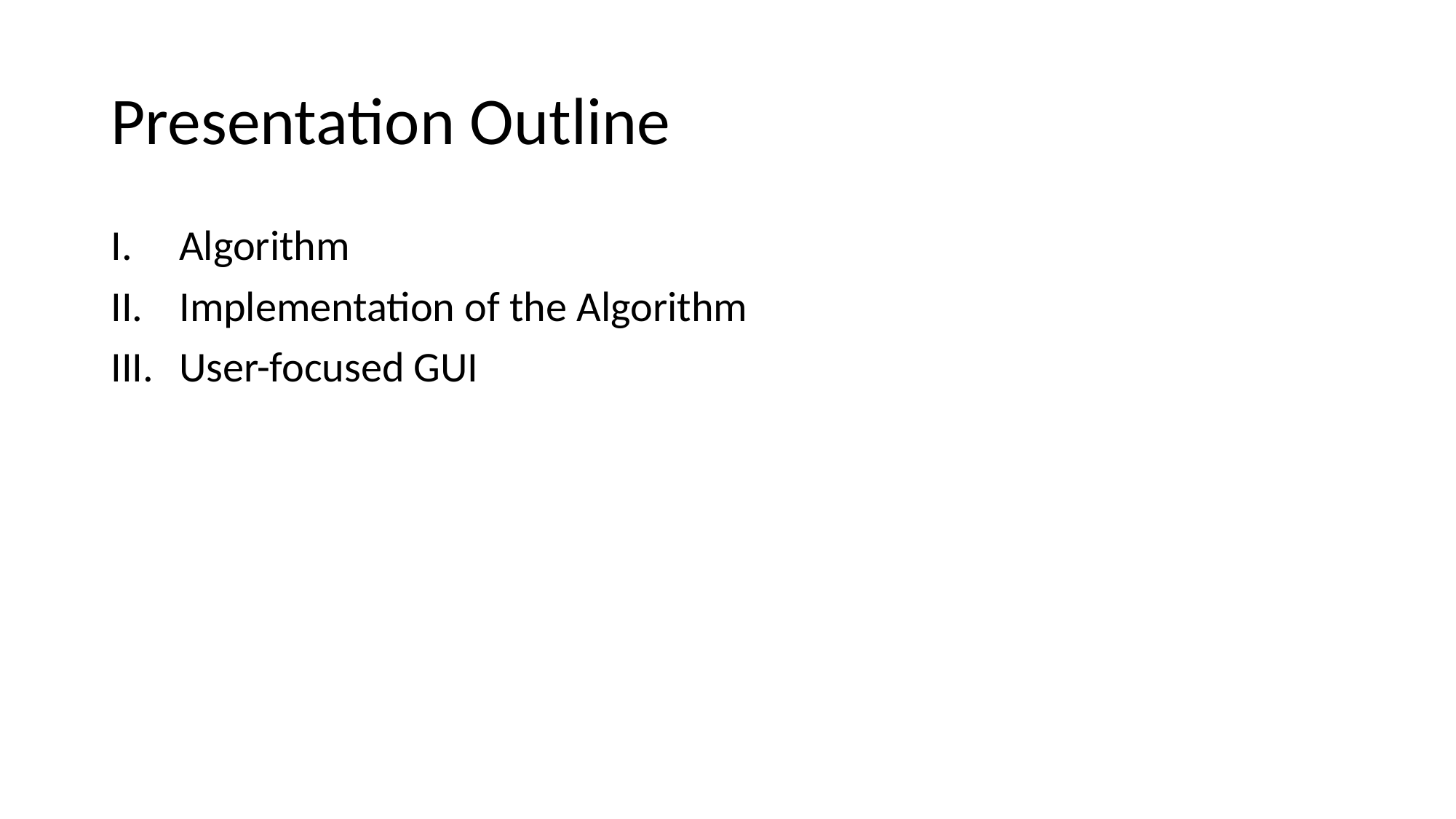

# Presentation Outline
Algorithm
Implementation of the Algorithm
User-focused GUI